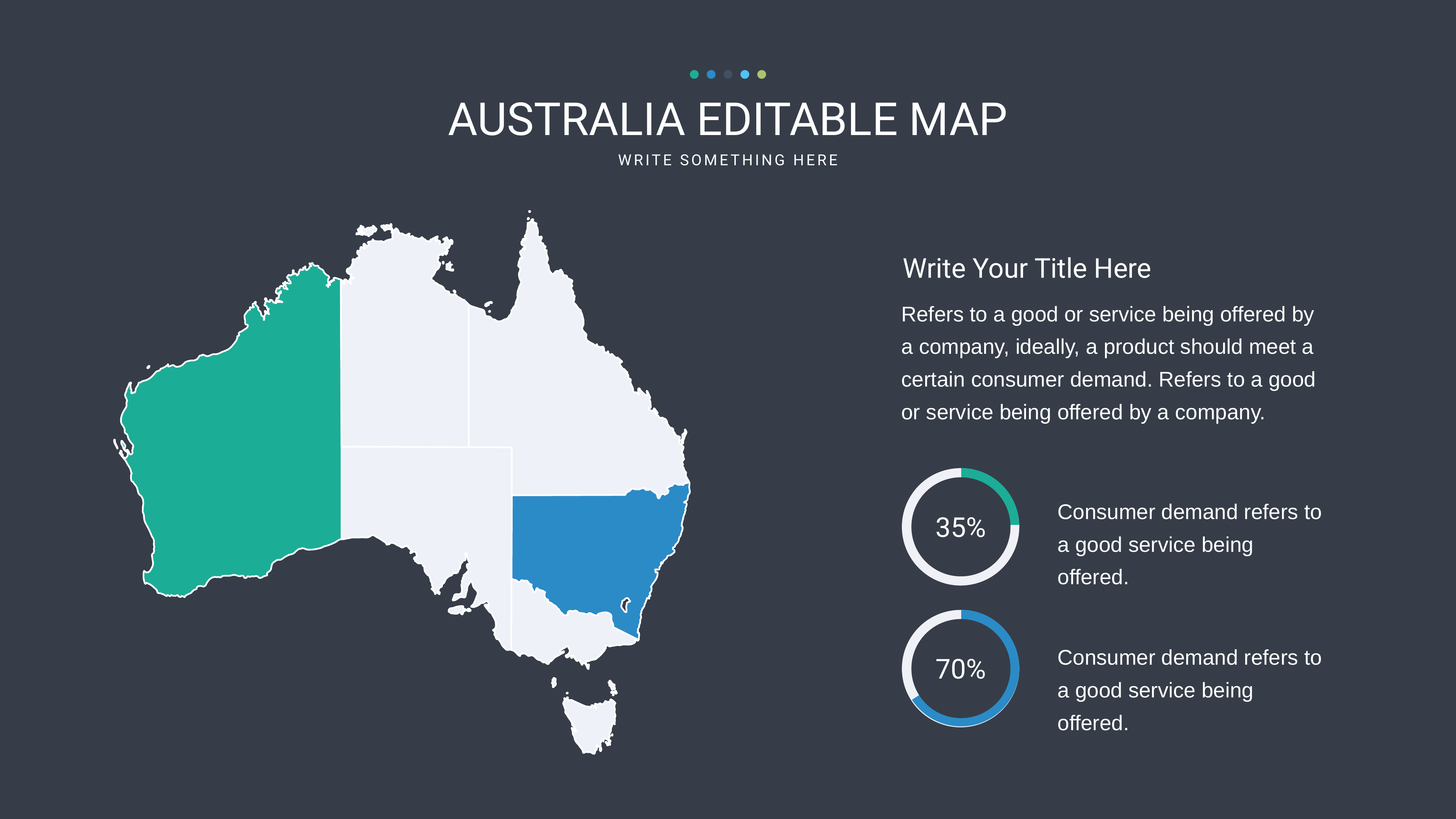

AUSTRALIA EDITABLE MAP
WRITE SOMETHING HERE

Write Your Title Here
Refers to a good or service being offered by a company, ideally, a product should meet a certain consumer demand. Refers to a good or service being offered by a company.

35%
Consumer demand refers to a good service being offered.

70%
Consumer demand refers to a good service being offered.